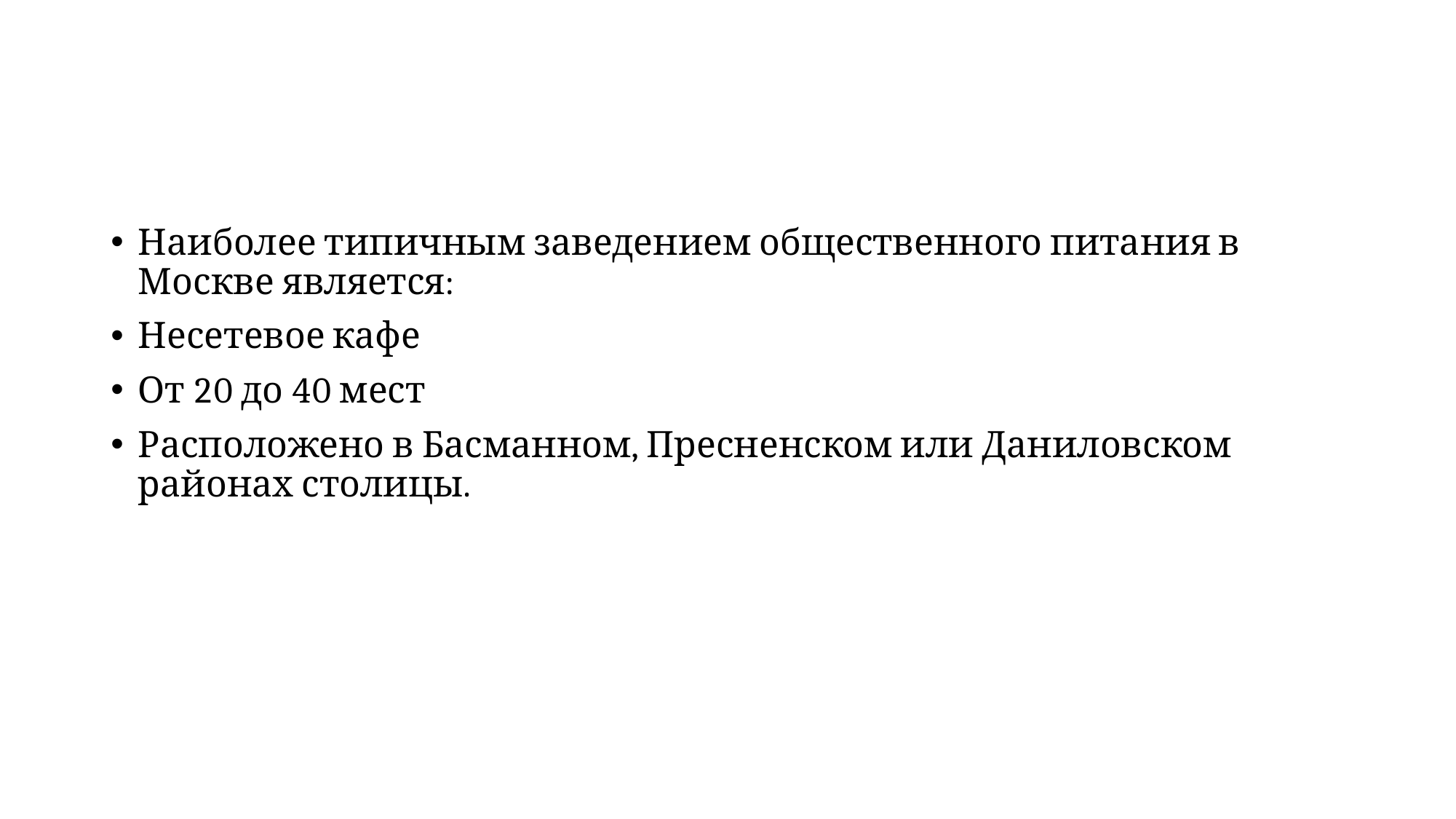

Наиболее типичным заведением общественного питания в Москве является:
Несетевое кафе
От 20 до 40 мест
Расположено в Басманном, Пресненском или Даниловском районах столицы.